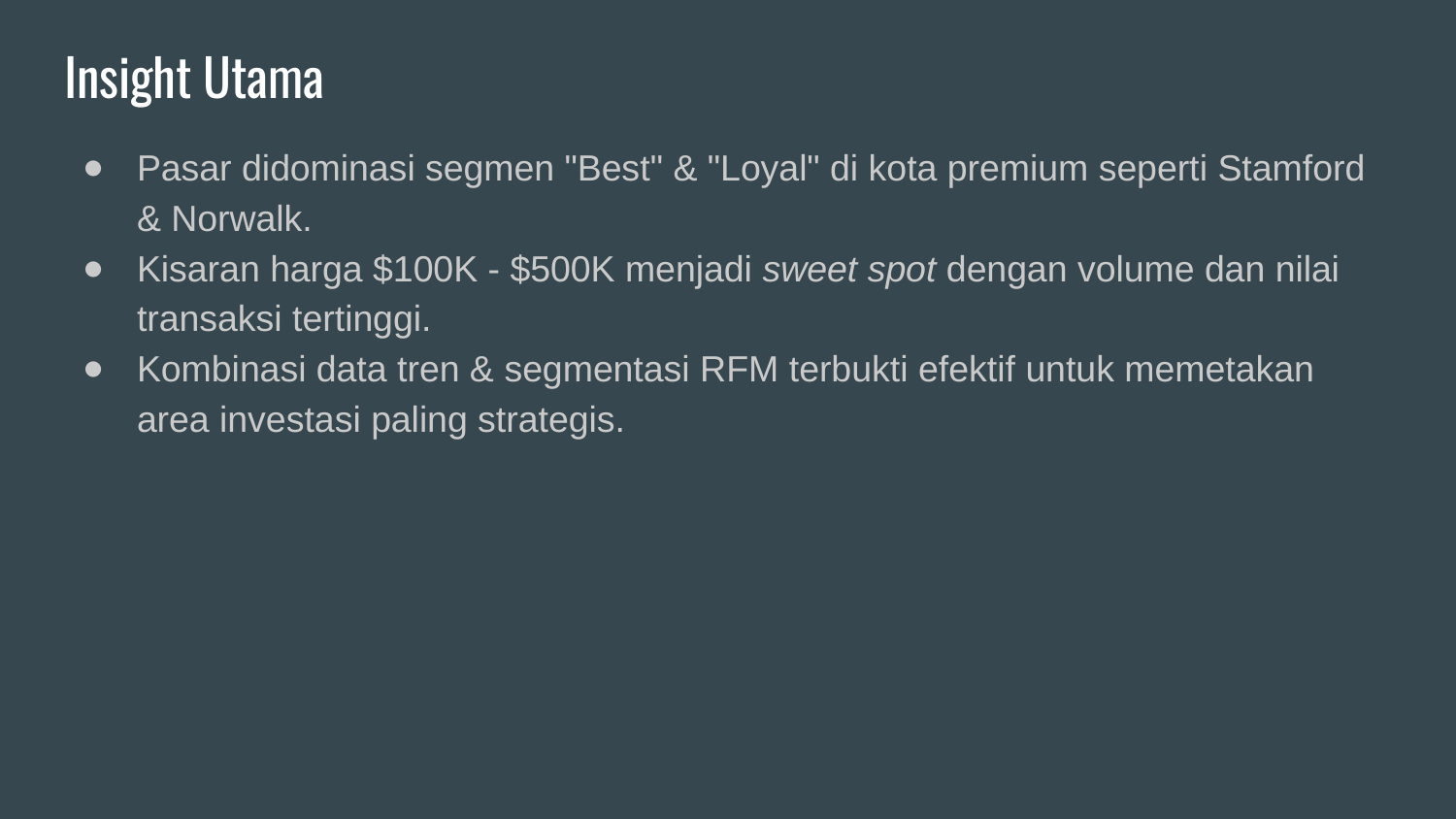

# Insight Utama
Pasar didominasi segmen "Best" & "Loyal" di kota premium seperti Stamford & Norwalk.
Kisaran harga $100K - $500K menjadi sweet spot dengan volume dan nilai transaksi tertinggi.
Kombinasi data tren & segmentasi RFM terbukti efektif untuk memetakan area investasi paling strategis.